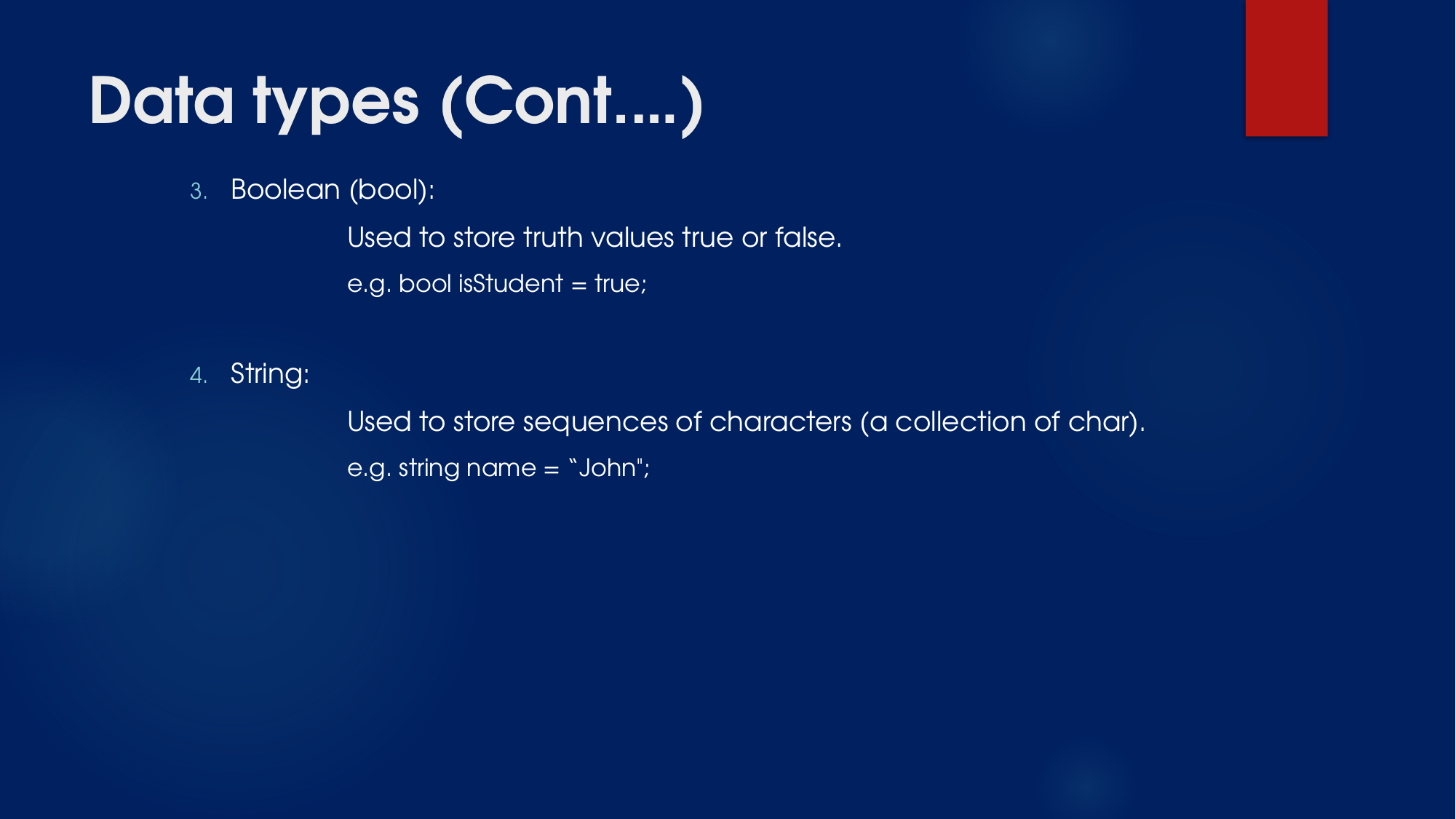

# Data types (Cont.…)
Boolean (bool):
	Used to store truth values true or false.
	e.g. bool isStudent = true;

String:
	Used to store sequences of characters (a collection of char).
	e.g. string name = “John";